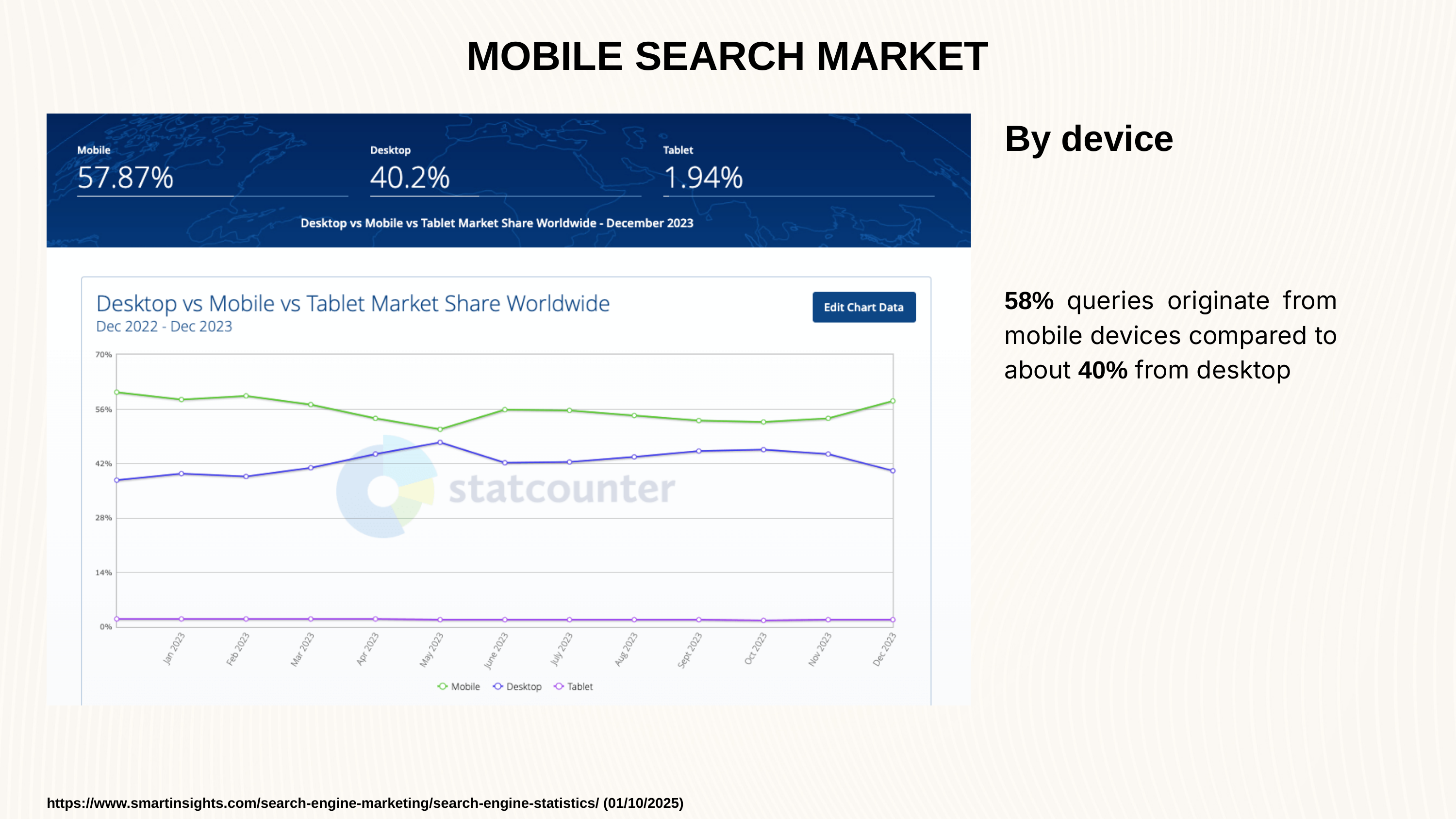

MOBILE SEARCH MARKET
By device

58% queries originate from mobile devices compared to about 40% from desktop
https://www.smartinsights.com/search-engine-marketing/search-engine-statistics/ (01/10/2025)